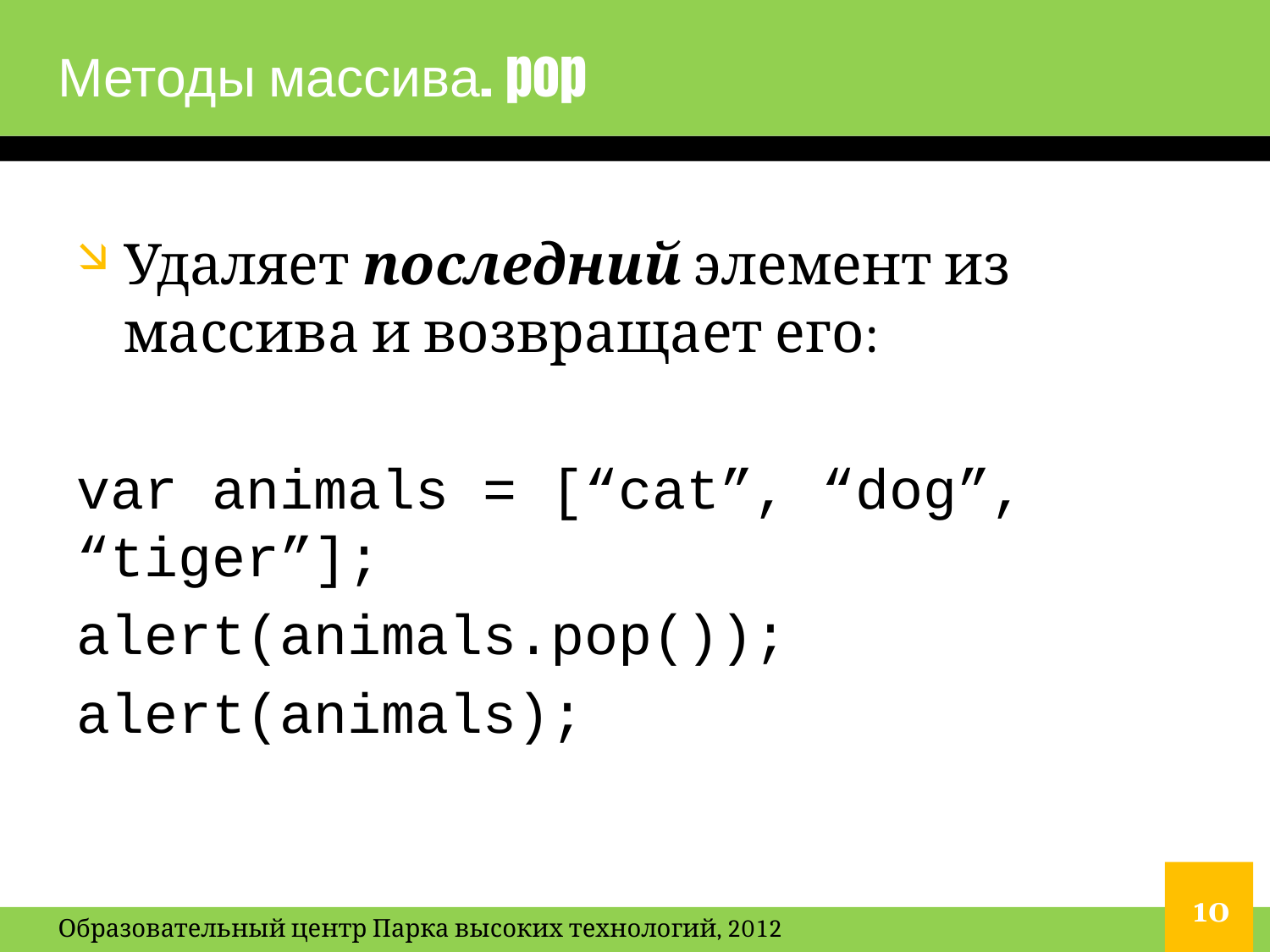

# Методы массива. pop
Удаляет последний элемент из массива и возвращает его:

var animals = [“cat”, “dog”, “tiger”];
alert(animals.pop());
alert(animals);

10